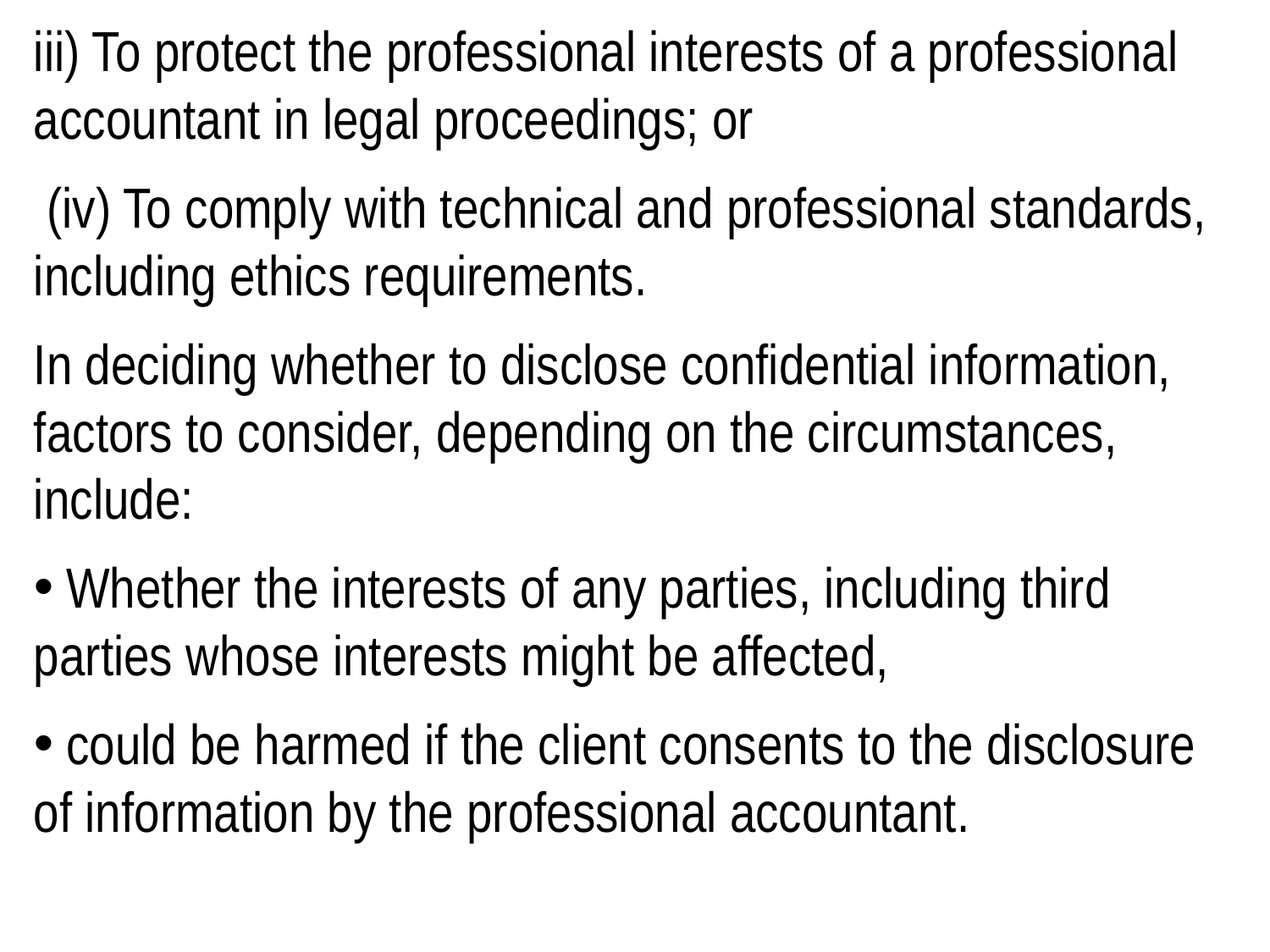

iii) To protect the professional interests of a professional accountant in legal proceedings; or

 (iv) To comply with technical and professional standards, including ethics requirements.

In deciding whether to disclose confidential information, factors to consider, depending on the circumstances, include:

 Whether the interests of any parties, including third parties whose interests might be affected,

 could be harmed if the client consents to the disclosure of information by the professional accountant.